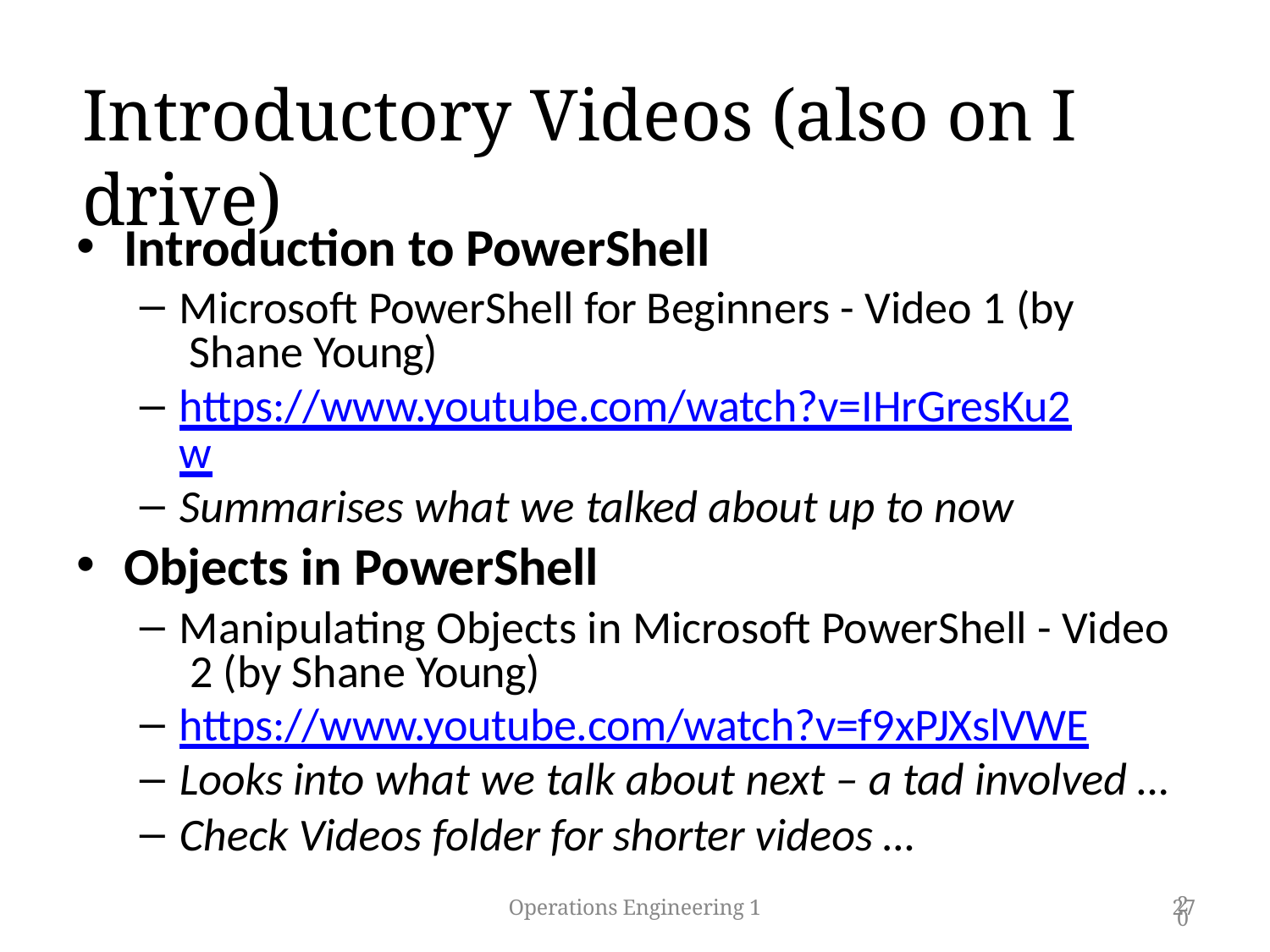

# Introductory Videos (also on I drive)
Introduction to PowerShell
Microsoft PowerShell for Beginners - Video 1 (by  Shane Young)
https://www.youtube.com/watch?v=IHrGresKu2w
Summarises what we talked about up to now
Objects in PowerShell
Manipulating Objects in Microsoft PowerShell - Video  2 (by Shane Young)
https://www.youtube.com/watch?v=f9xPJXslVWE
Looks into what we talk about next – a tad involved …
Check Videos folder for shorter videos …
Operations Engineering 1
27
20